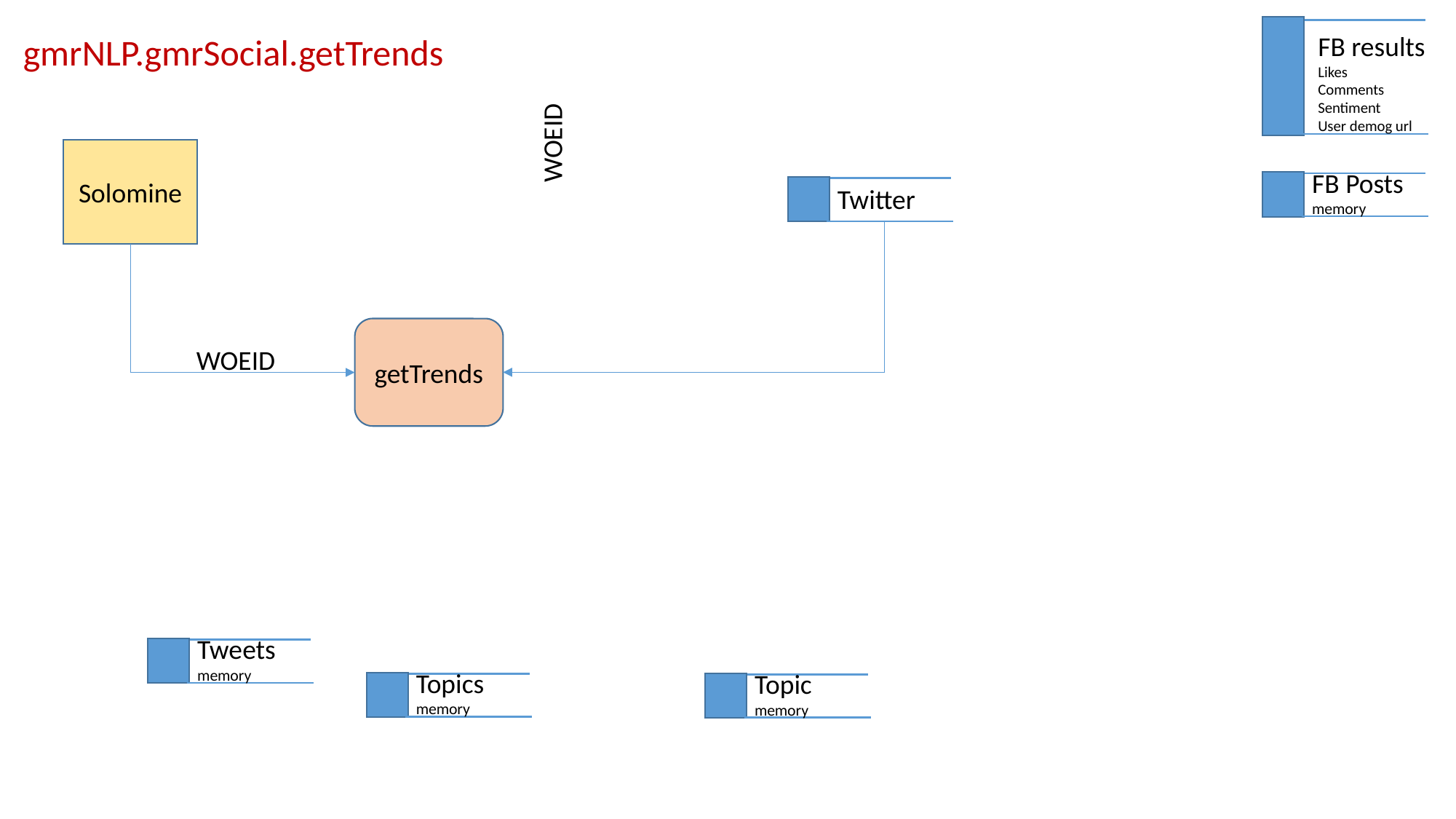

FB results
Likes
Comments
Sentiment
User demog url
gmrNLP.gmrSocial.getTrends
WOEID
Solomine
FB Posts
memory

Twitter
getTrends
WOEID
Tweets
memory

Topics
memory

Topic
memory